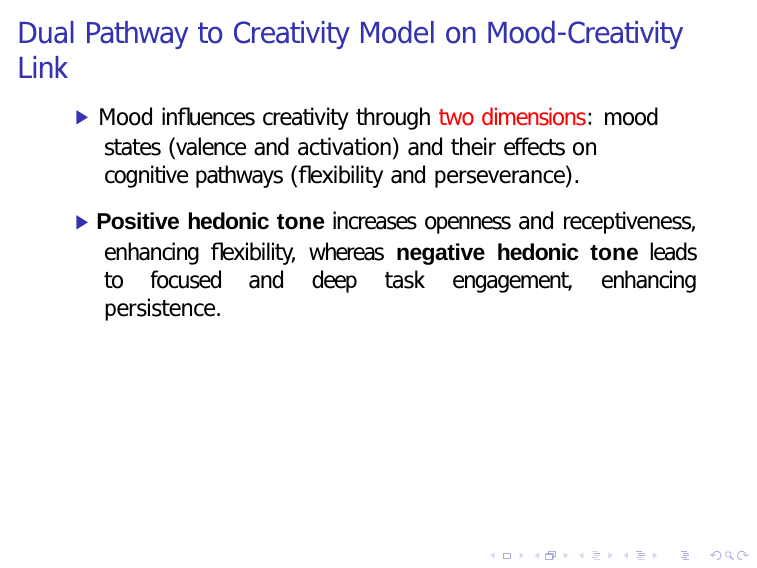

# Dual Pathway to Creativity Model on Mood-Creativity Link
▶ Mood influences creativity through two dimensions: mood states (valence and activation) and their effects on cognitive pathways (flexibility and perseverance).
▶ Positive hedonic tone increases openness and receptiveness, enhancing flexibility, whereas negative hedonic tone leads to focused and deep task engagement, enhancing persistence.